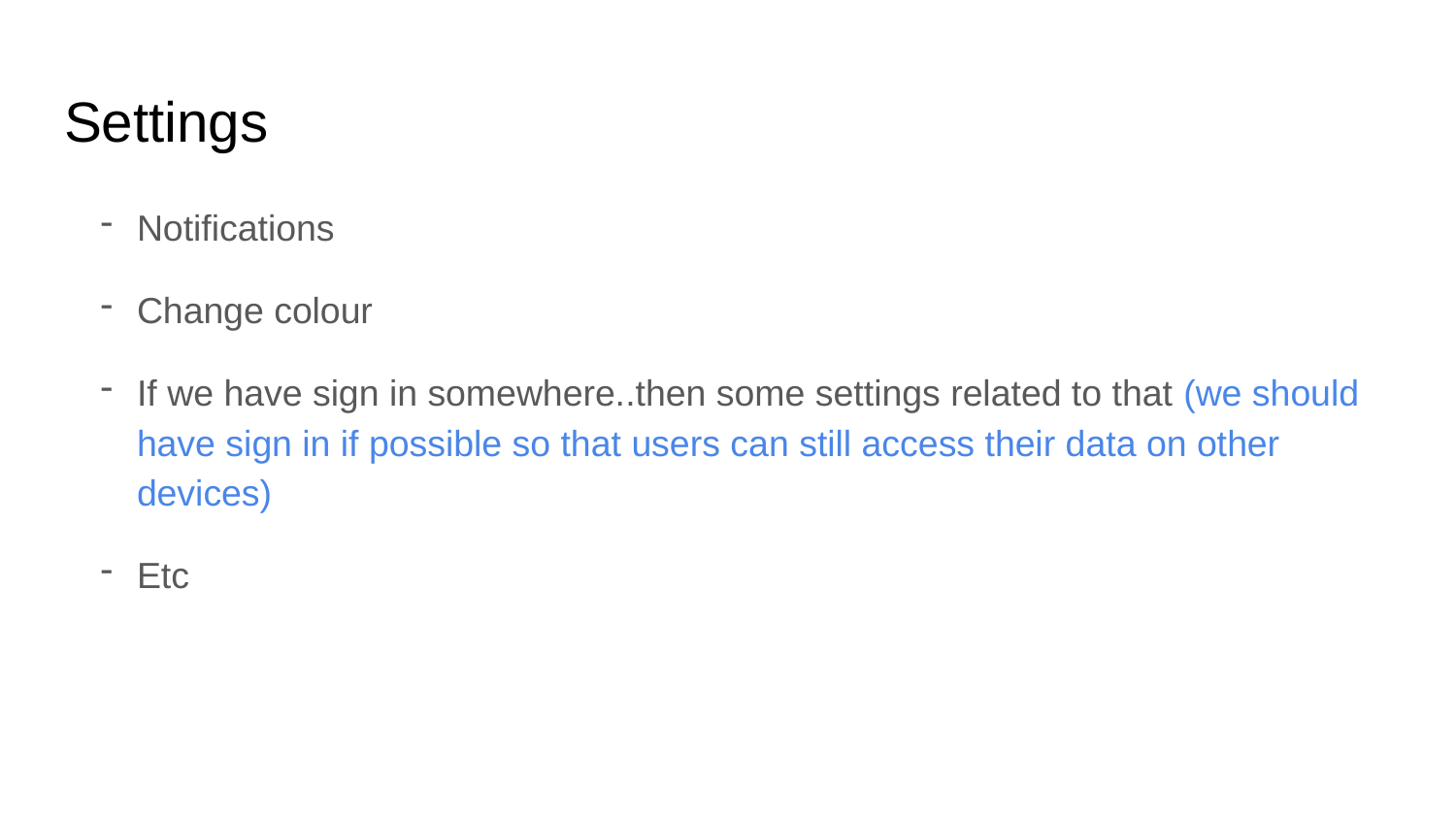

# Settings
Notifications
Change colour
If we have sign in somewhere..then some settings related to that (we should have sign in if possible so that users can still access their data on other devices)
Etc